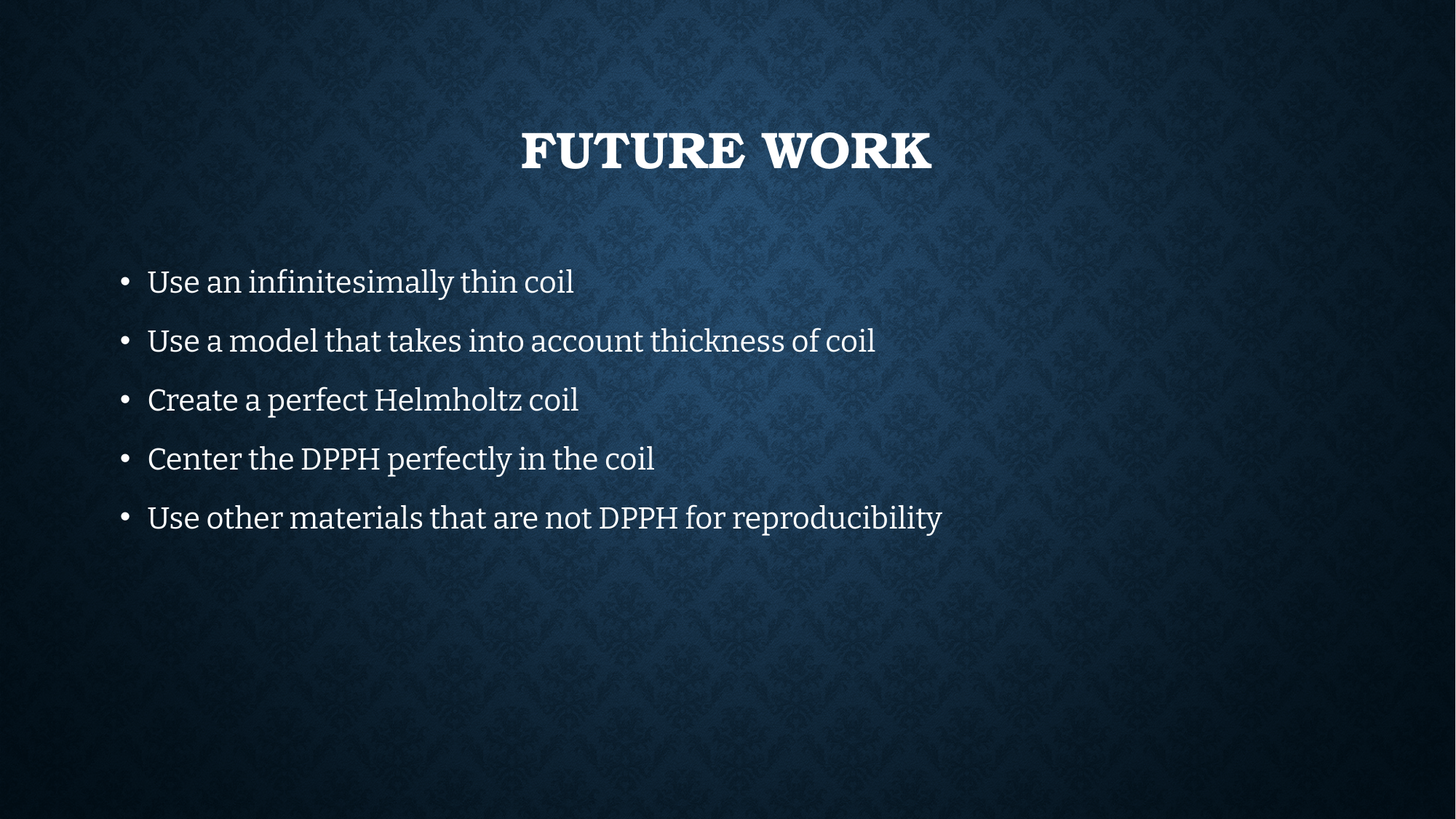

# Future Work
Use an infinitesimally thin coil
Use a model that takes into account thickness of coil
Create a perfect Helmholtz coil
Center the DPPH perfectly in the coil
Use other materials that are not DPPH for reproducibility